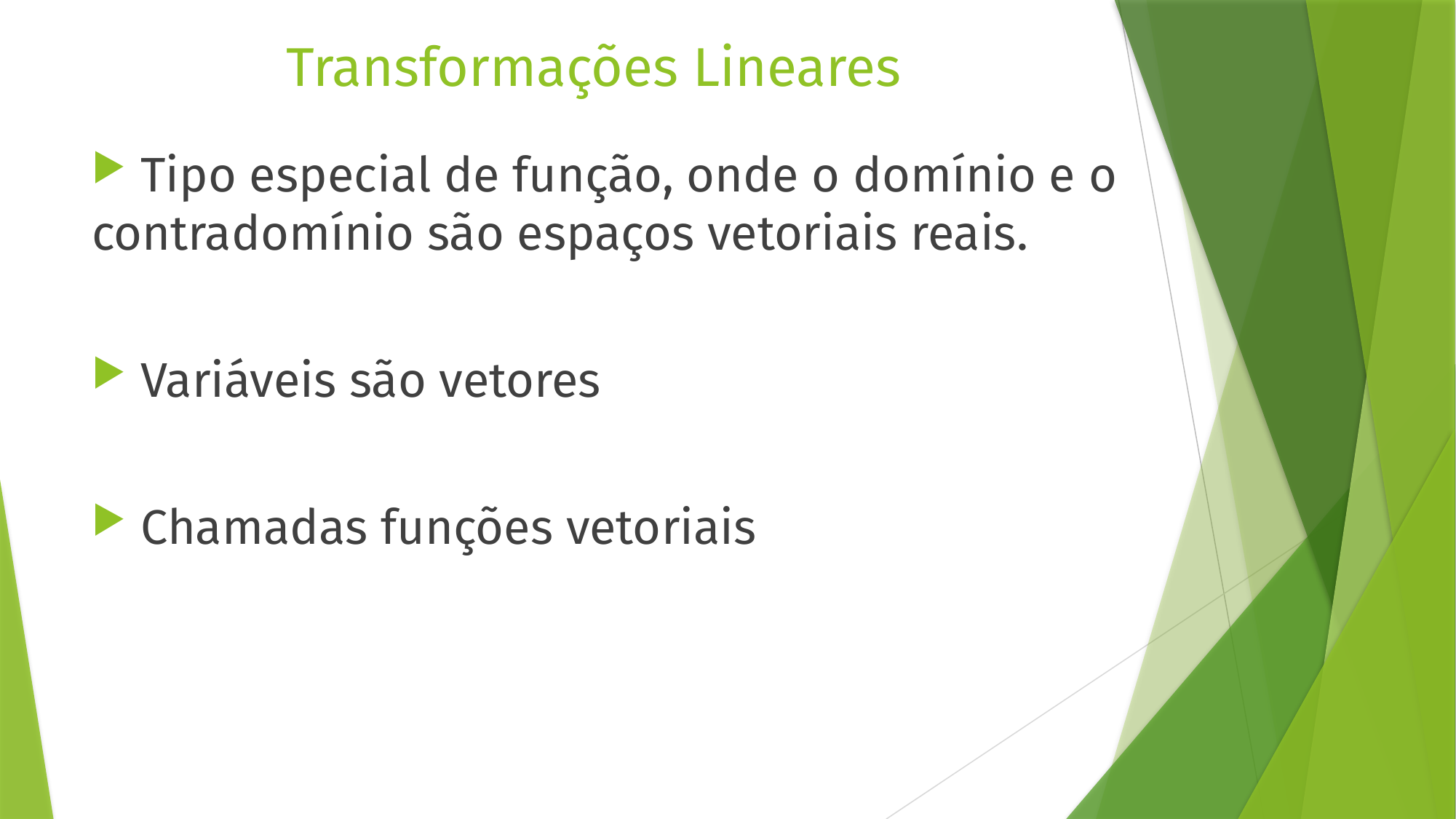

# Transformações Lineares
 Tipo especial de função, onde o domínio e o contradomínio são espaços vetoriais reais.

 Variáveis são vetores

 Chamadas funções vetoriais